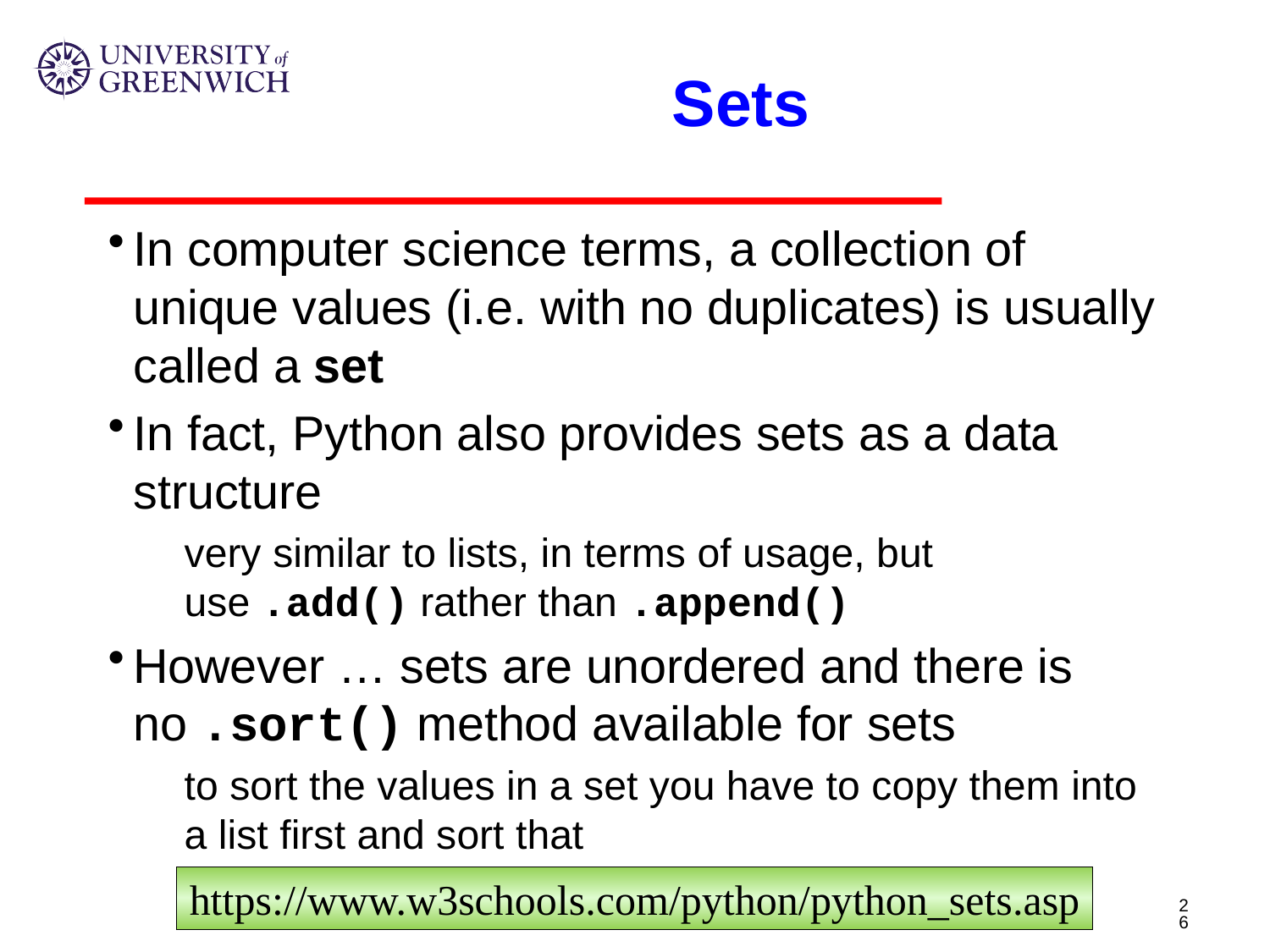

# Sets
In computer science terms, a collection of unique values (i.e. with no duplicates) is usually called a set
In fact, Python also provides sets as a data structure
very similar to lists, in terms of usage, but use .add() rather than .append()
However … sets are unordered and there is no .sort() method available for sets
to sort the values in a set you have to copy them into a list first and sort that

https://www.w3schools.com/python/python_sets.asp
26